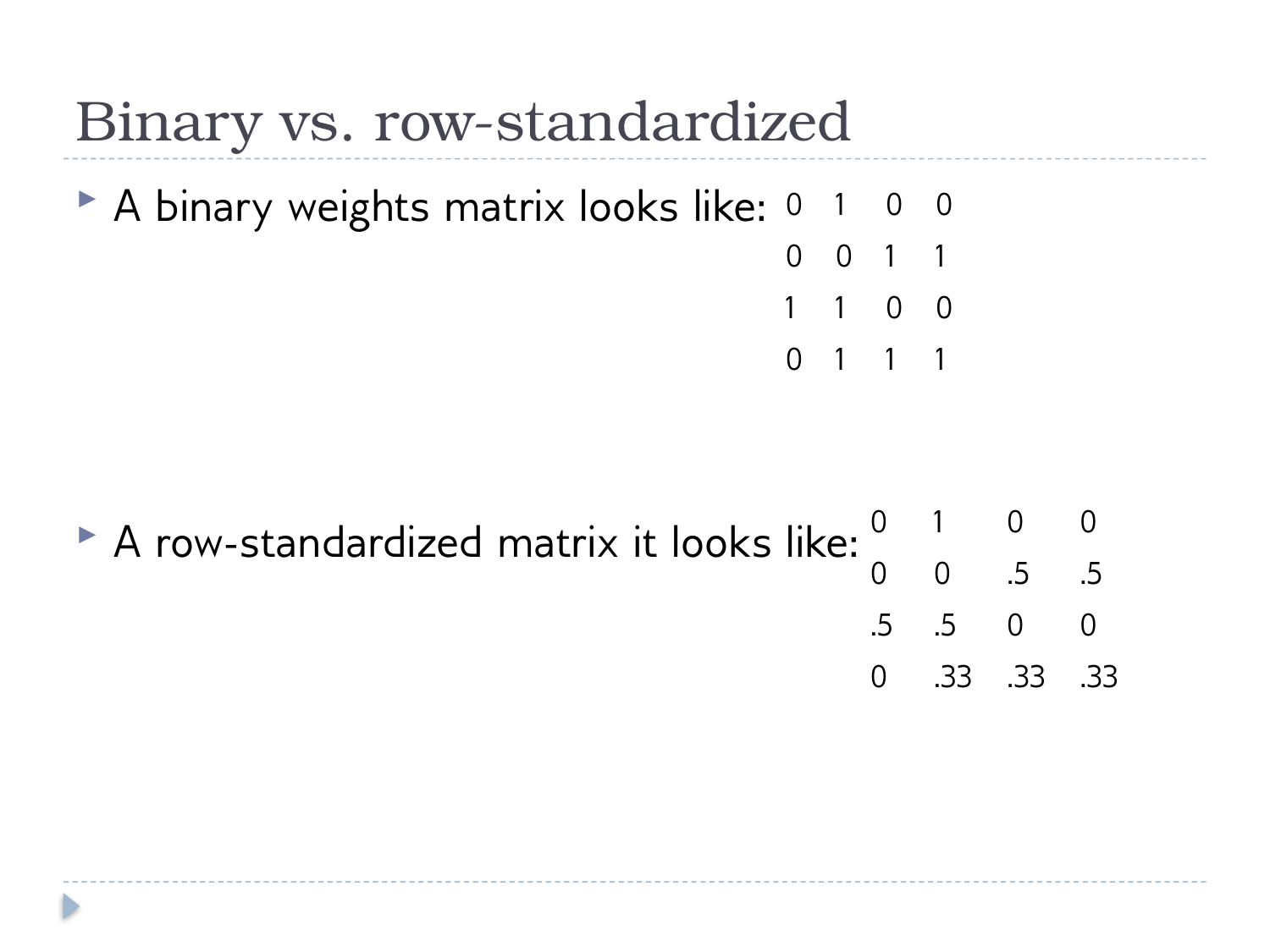

# Binary vs. row-standardized
A binary weights matrix looks like:

A row-standardized matrix it looks like:
| 0 | 1 | 0 | 0 |
| --- | --- | --- | --- |
| 0 | 0 | 1 | 1 |
| 1 | 1 | 0 | 0 |
| 0 | 1 | 1 | 1 |
| 0 | 1 | 0 | 0 |
| --- | --- | --- | --- |
| 0 | 0 | .5 | .5 |
| .5 | .5 | 0 | 0 |
| 0 | .33 | .33 | .33 |